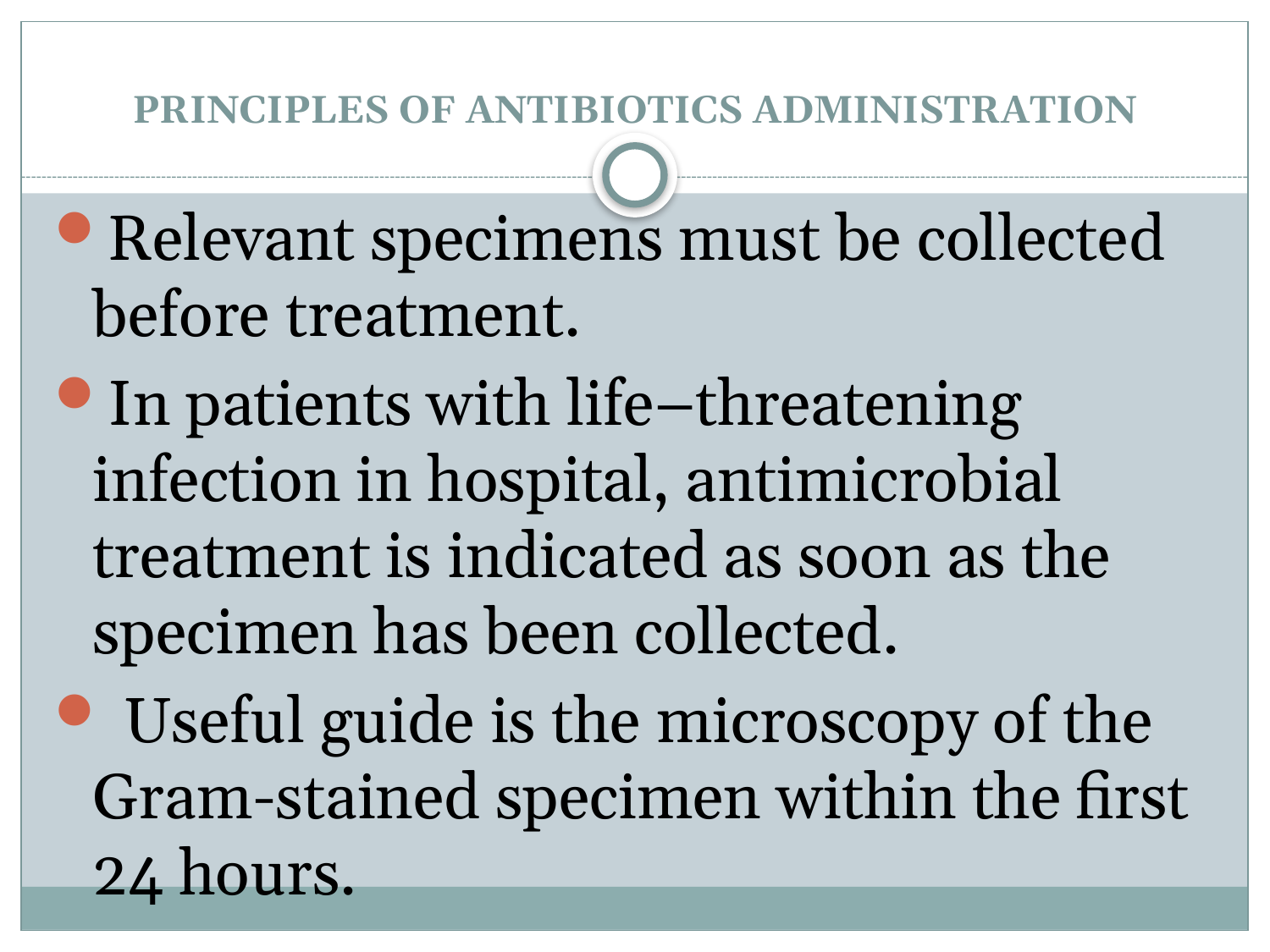

# PRINCIPLES OF ANTIBIOTICS ADMINISTRATION
Relevant specimens must be collected before treatment.
In patients with life–threatening infection in hospital, antimicrobial treatment is indicated as soon as the specimen has been collected.
 Useful guide is the microscopy of the Gram-stained specimen within the first 24 hours.